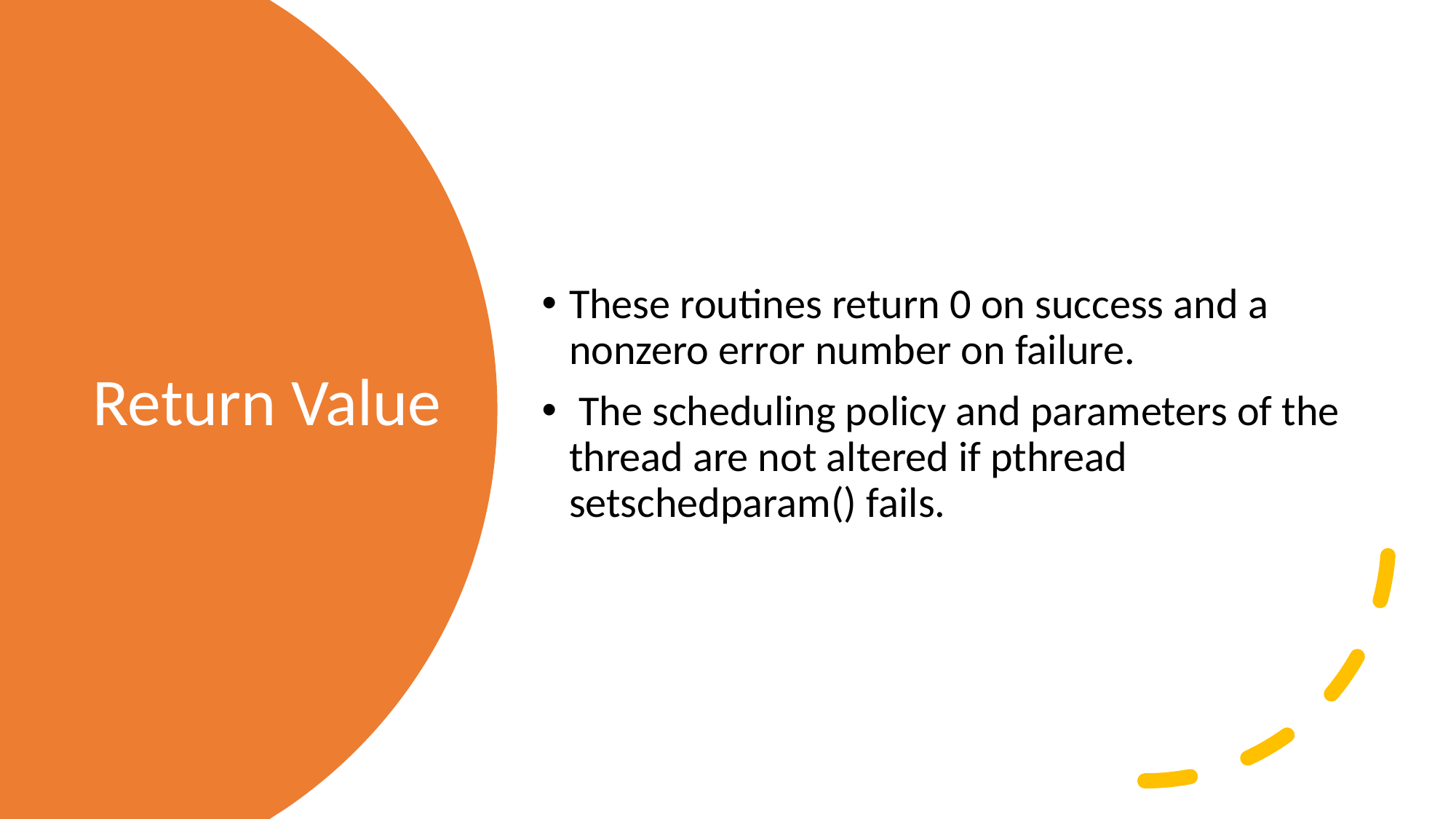

These routines return 0 on success and a nonzero error number on failure.
 The scheduling policy and parameters of the thread are not altered if pthread setschedparam() fails.
# Return Value